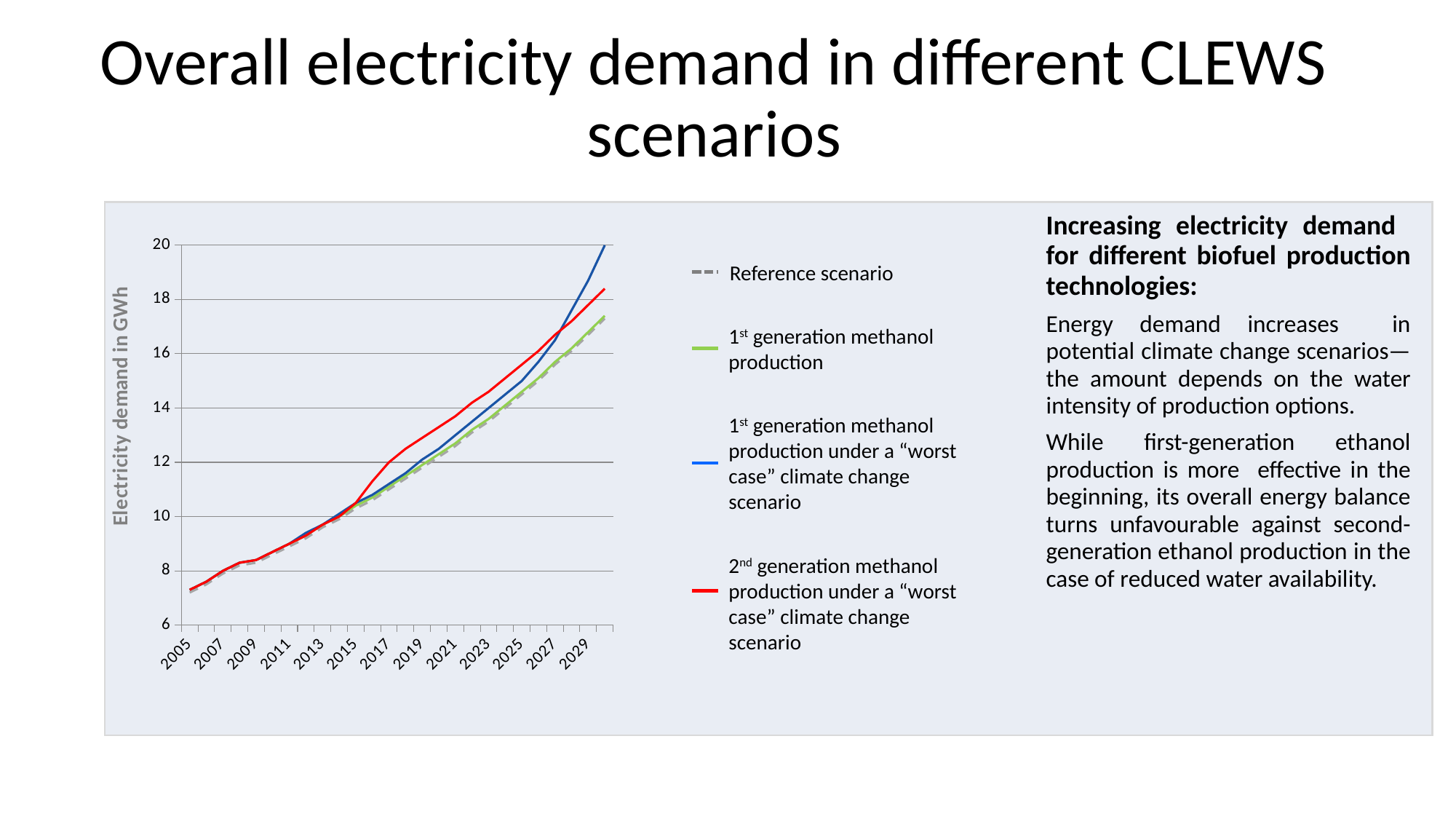

Overall electricity demand in different CLEWS scenarios

Increasing electricity demand  for different biofuel production technologies:
Energy demand increases  in potential climate change scenarios—the amount depends on the water intensity of production options.
While first-generation ethanol production is more  effective in the beginning, its overall energy balance turns unfavourable against second-generation ethanol production in the case of reduced water availability.

### Chart

| Category | Reference Scenario | Ethanol Production | Production of 1st generation ethanol under a "Worst Case" climate change scenario | Production of 2nd generation ethanol under a "Worst Case" climate change scenario |
|---|---|---|---|---|
| 2005 | 7.2 | 7.3 | 7.3 | 7.3 |
| 2006 | 7.5 | 7.6 | 7.6 | 7.6 |
| 2007 | 7.9 | 8.0 | 8.0 | 8.0 |
| 2008 | 8.200000000000001 | 8.3 | 8.3 | 8.3 |
| 2009 | 8.3 | 8.4 | 8.4 | 8.4 |
| 2010 | 8.6 | 8.700000000000001 | 8.700000000000001 | 8.700000000000001 |
| 2011 | 8.9 | 9.0 | 9.0 | 9.0 |
| 2012 | 9.200000000000001 | 9.3 | 9.4 | 9.3 |
| 2013 | 9.6 | 9.700000000000001 | 9.700000000000001 | 9.700000000000001 |
| 2014 | 9.9 | 10.0 | 10.1 | 10.0 |
| 2015 | 10.3 | 10.4 | 10.5 | 10.5 |
| 2016 | 10.6 | 10.7 | 10.8 | 11.3 |
| 2017 | 11.0 | 11.1 | 11.2 | 12.0 |
| 2018 | 11.4 | 11.5 | 11.6 | 12.5 |
| 2019 | 11.8 | 11.9 | 12.1 | 12.9 |
| 2020 | 12.2 | 12.3 | 12.5 | 13.3 |
| 2021 | 12.6 | 12.7 | 13.0 | 13.7 |
| 2022 | 13.1 | 13.2 | 13.5 | 14.2 |
| 2023 | 13.5 | 13.6 | 14.0 | 14.6 |
| 2024 | 14.0 | 14.1 | 14.5 | 15.1 |
| 2025 | 14.5 | 14.6 | 15.0 | 15.6 |
| 2026 | 15.0 | 15.1 | 15.7 | 16.1 |
| 2027 | 15.6 | 15.7 | 16.5 | 16.7 |
| 2028 | 16.09999999999999 | 16.2 | 17.6 | 17.2 |
| 2029 | 16.7 | 16.8 | 18.7 | 17.8 |
| 2030 | 17.29999999999999 | 17.4 | 20.0 | 18.4 |
Reference scenario
1st generation methanol production
1st generation methanol production under a “worst case” climate change scenario
2nd generation methanol production under a “worst case” climate change scenario